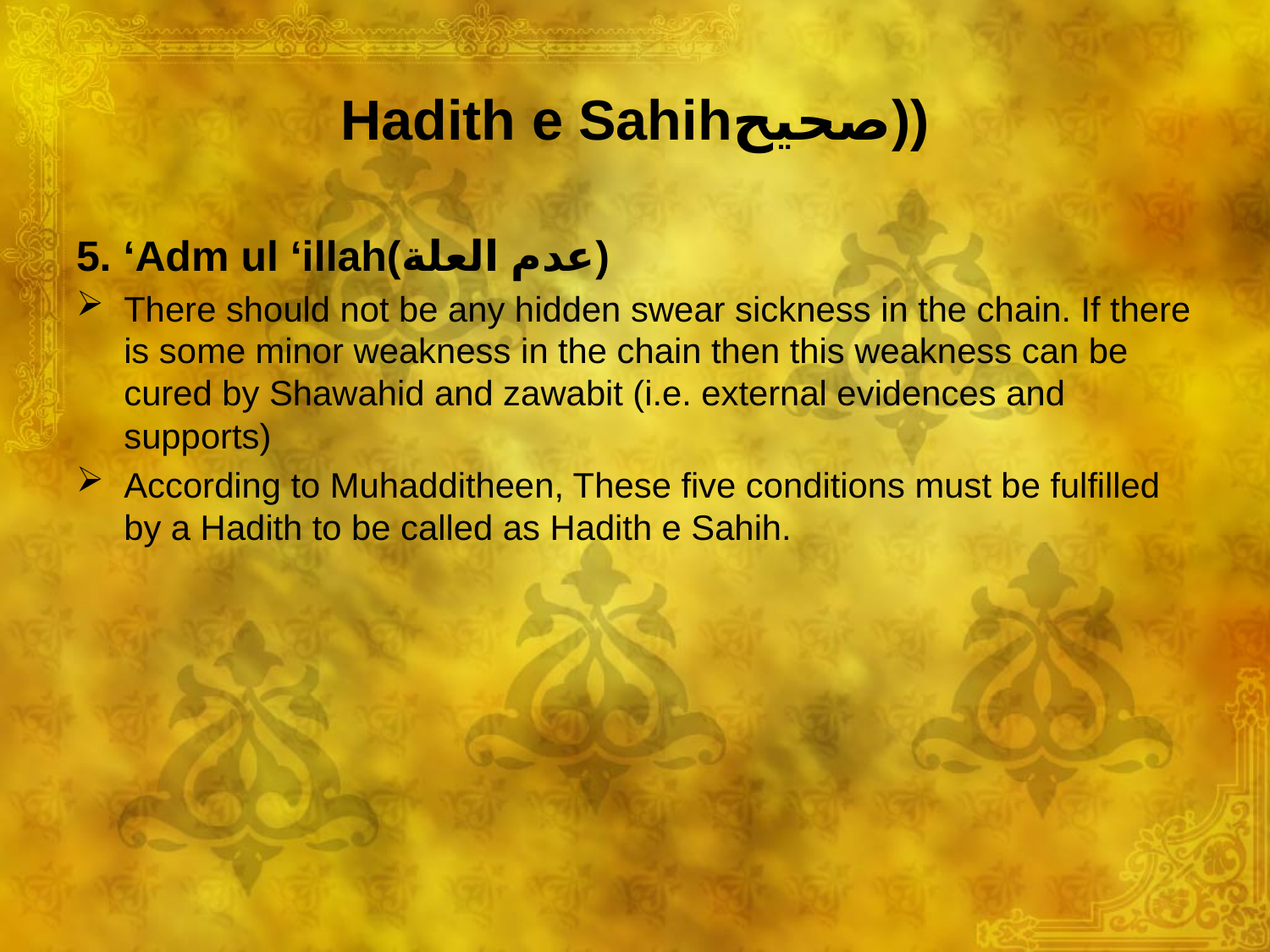

# Hadith e Sahihصحيح))
5. ‘Adm ul ‘illah(عدم العلة)
There should not be any hidden swear sickness in the chain. If there is some minor weakness in the chain then this weakness can be cured by Shawahid and zawabit (i.e. external evidences and supports)
According to Muhadditheen, These five conditions must be fulfilled by a Hadith to be called as Hadith e Sahih.